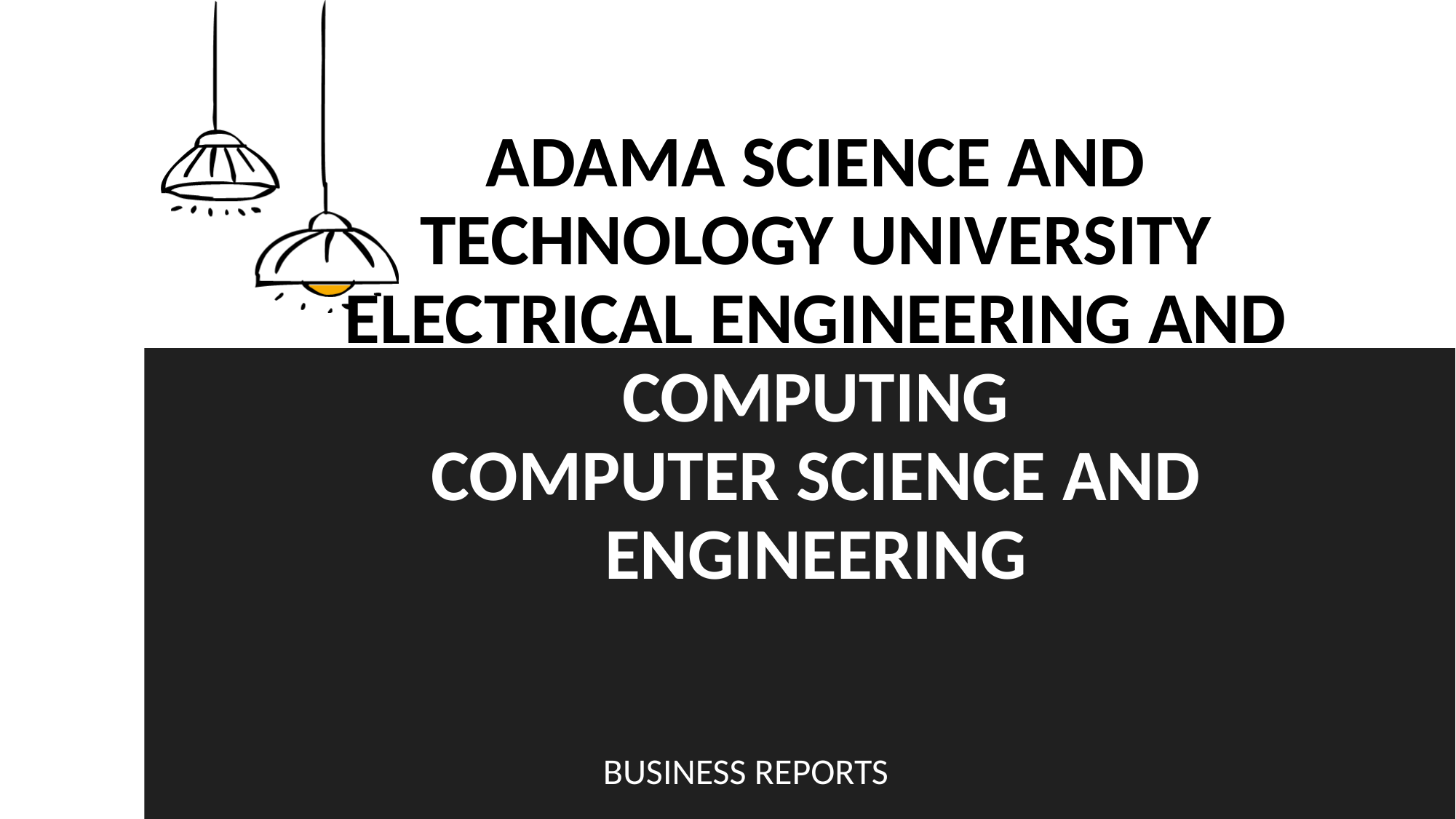

# ADAMA SCIENCE AND TECHNOLOGY UNIVERSITY ELECTRICAL ENGINEERING AND COMPUTING COMPUTER SCIENCE AND ENGINEERING
BUSINESS REPORTS